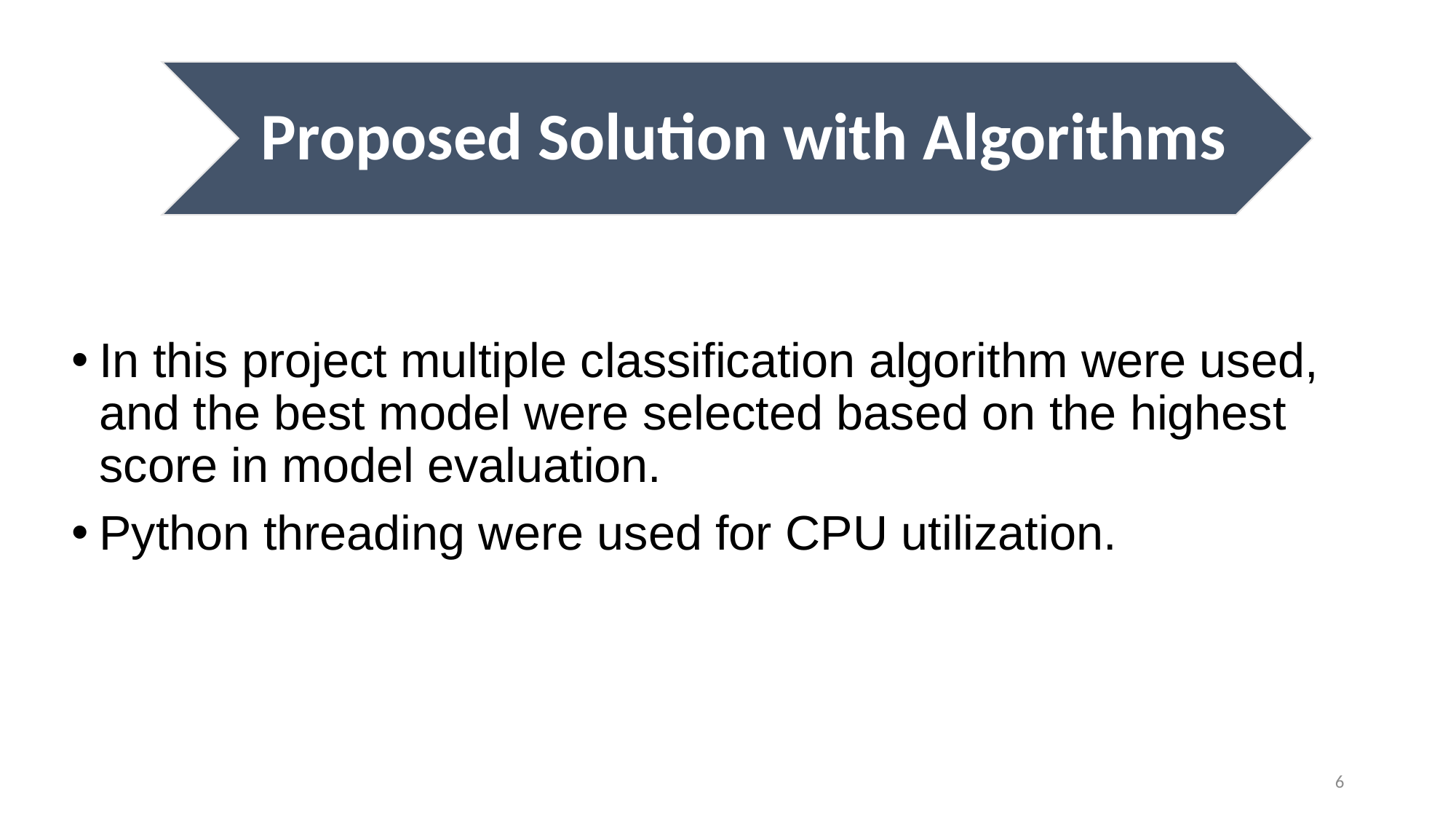

Proposed Solution with Algorithms
In this project multiple classification algorithm were used, and the best model were selected based on the highest score in model evaluation.
Python threading were used for CPU utilization.
6